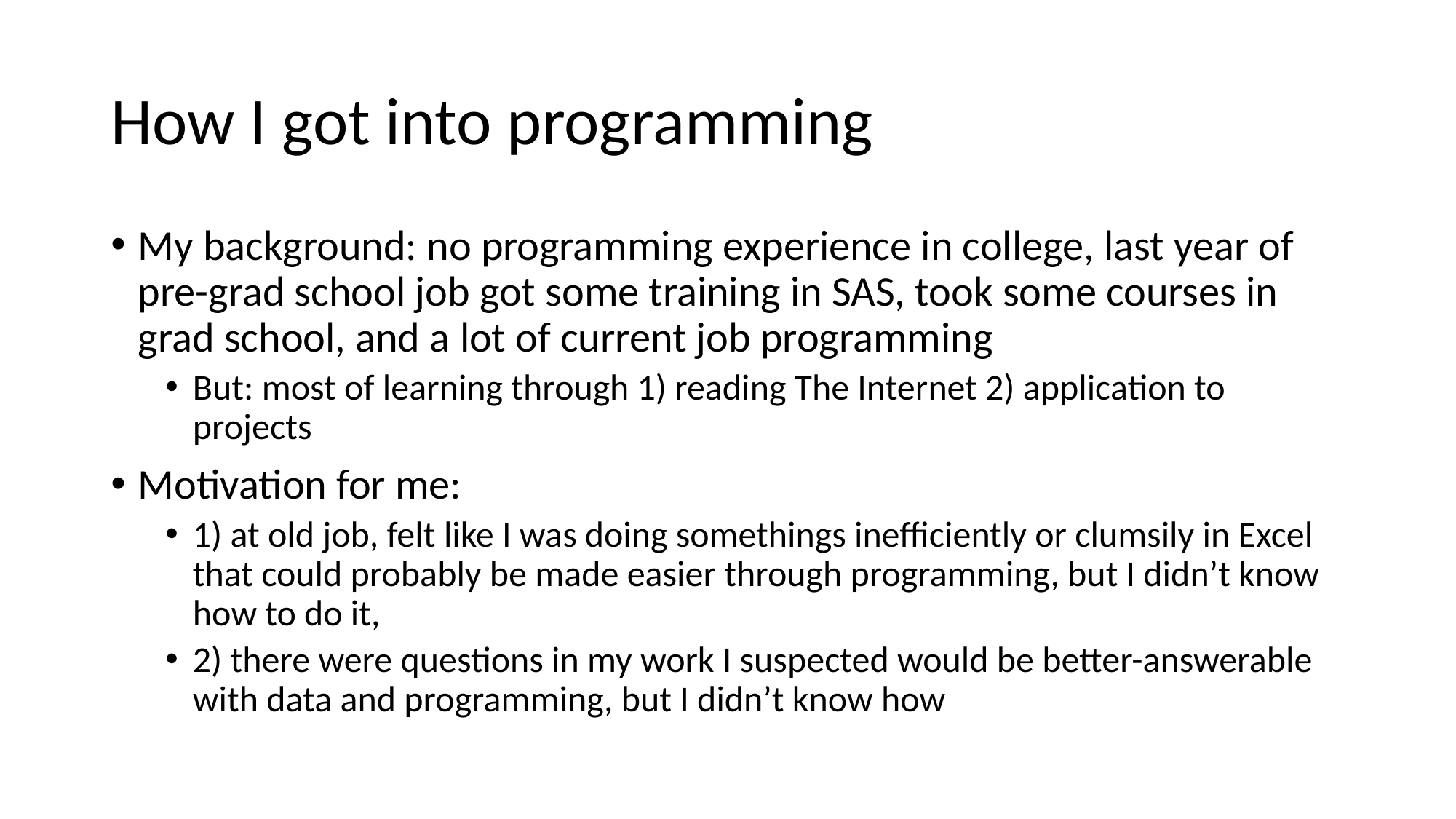

# How I got into programming
My background: no programming experience in college, last year of pre-grad school job got some training in SAS, took some courses in grad school, and a lot of current job programming
But: most of learning through 1) reading The Internet 2) application to projects
Motivation for me:
1) at old job, felt like I was doing somethings inefficiently or clumsily in Excel that could probably be made easier through programming, but I didn’t know how to do it,
2) there were questions in my work I suspected would be better-answerable with data and programming, but I didn’t know how